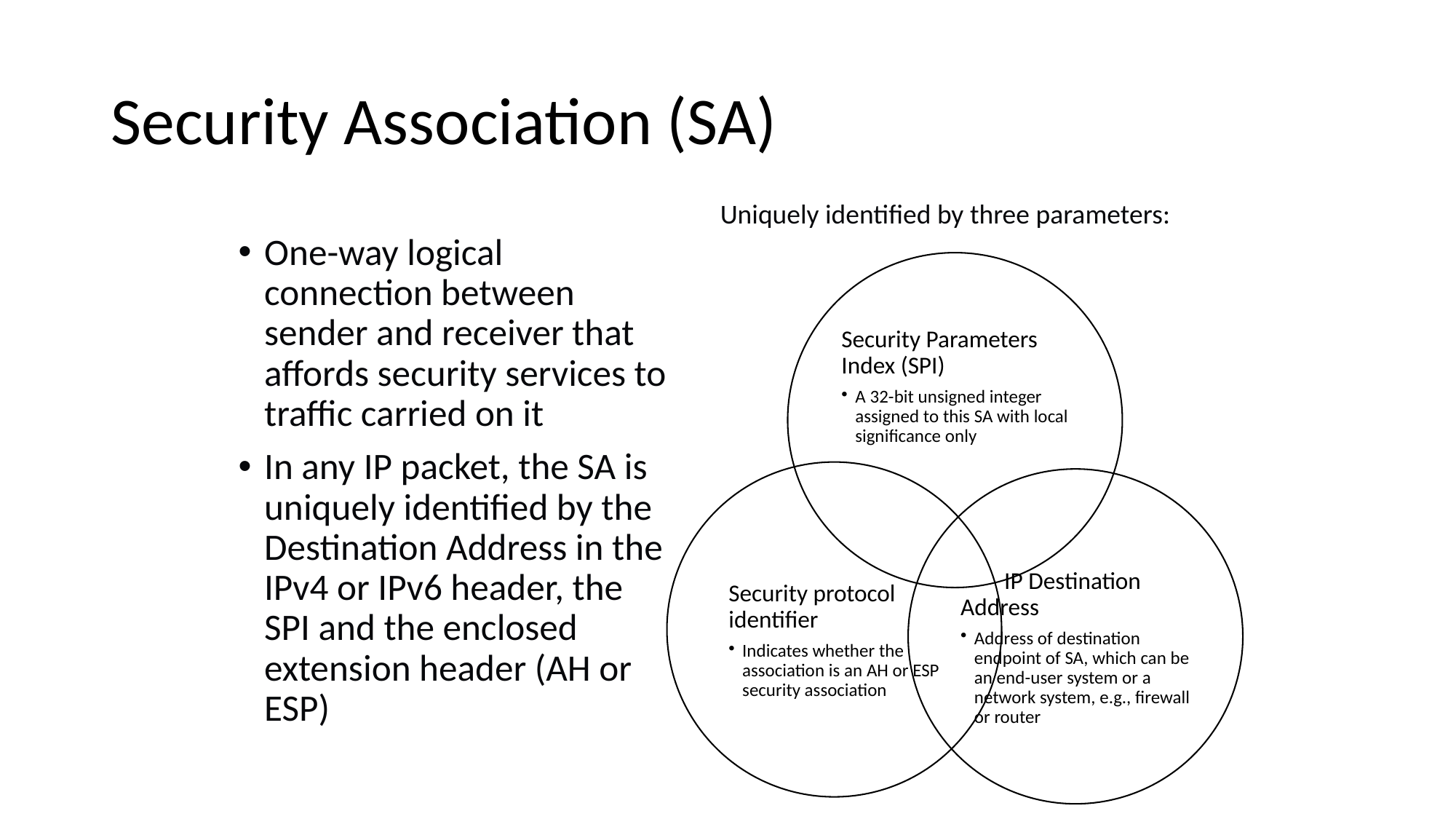

# Security Association (SA)
Uniquely identified by three parameters:

One-way logical connection between sender and receiver that affords security services to traffic carried on it
In any IP packet, the SA is uniquely identified by the Destination Address in the IPv4 or IPv6 header, the SPI and the enclosed extension header (AH or ESP)
Security Parameters Index (SPI)
A 32-bit unsigned integer assigned to this SA with local significance only
        IP Destination Address
Address of destination endpoint of SA, which can be an end-user system or a network system, e.g., firewall or router
Security protocol identifier
Indicates whether the association is an AH or ESP security association